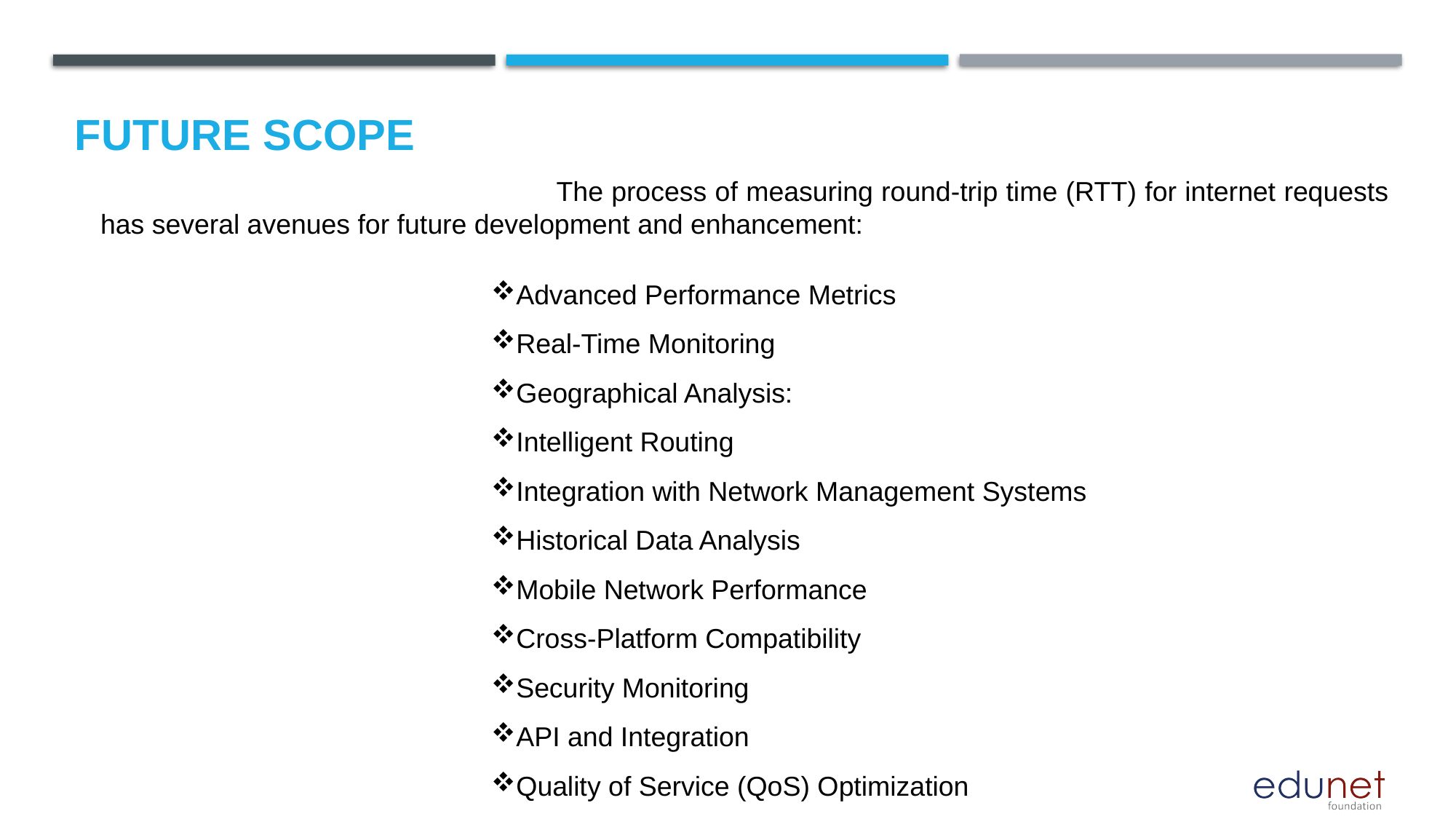

Future scope

                                                       The process of measuring round-trip time (RTT) for internet requests has several avenues for future development and enhancement:

Advanced Performance Metrics
Real-Time Monitoring
Geographical Analysis:
Intelligent Routing
Integration with Network Management Systems
Historical Data Analysis
Mobile Network Performance
Cross-Platform Compatibility
Security Monitoring
API and Integration
Quality of Service (QoS) Optimization